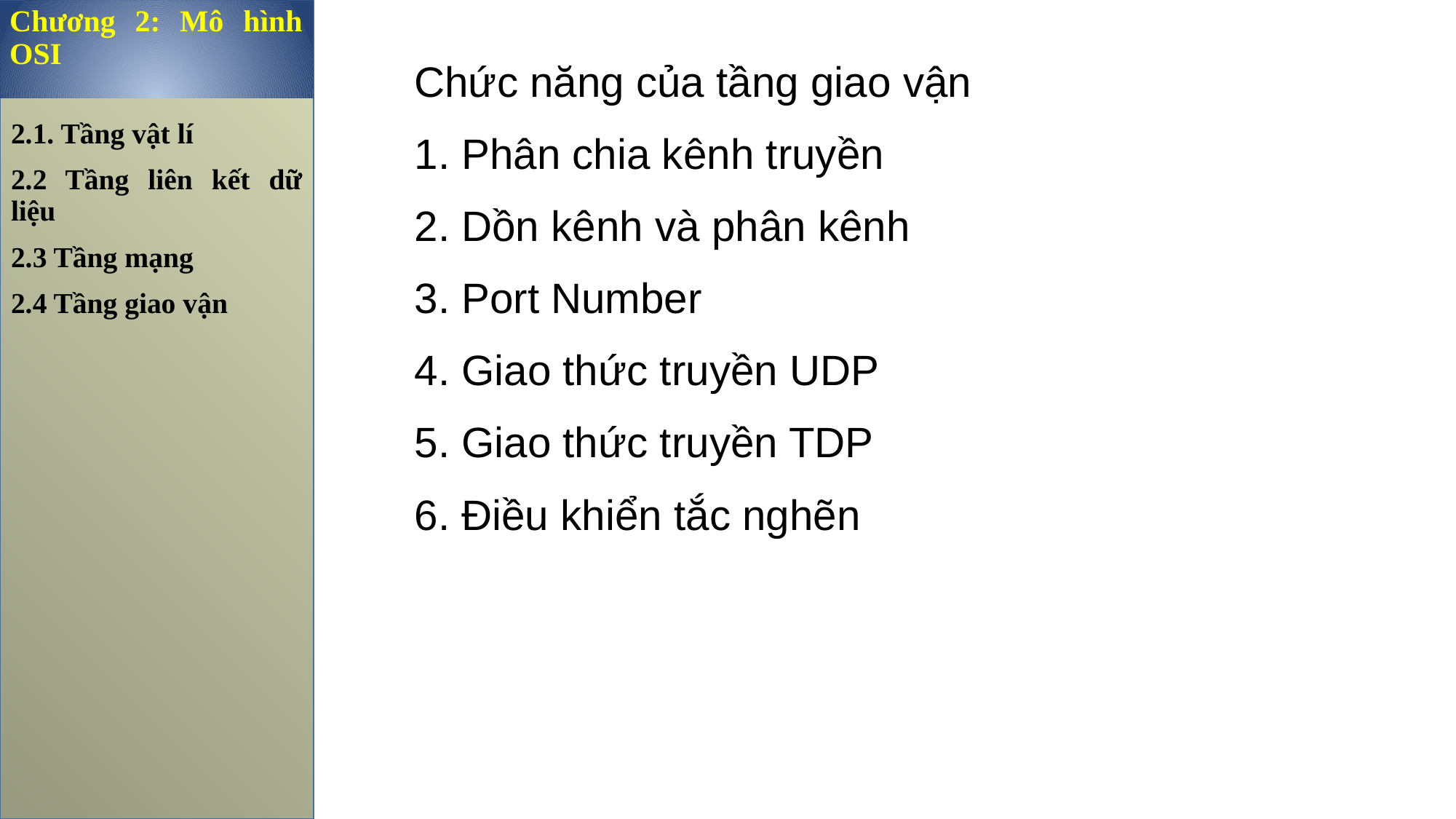

Chương 2: Mô hình OSI
Chức năng của tầng giao vận
1. Phân chia kênh truyền
2. Dồn kênh và phân kênh
3. Port Number
4. Giao thức truyền UDP
5. Giao thức truyền TDP
6. Điều khiển tắc nghẽn
2.1. Tầng vật lí
2.2 Tầng liên kết dữ liệu
2.3 Tầng mạng
2.4 Tầng giao vận